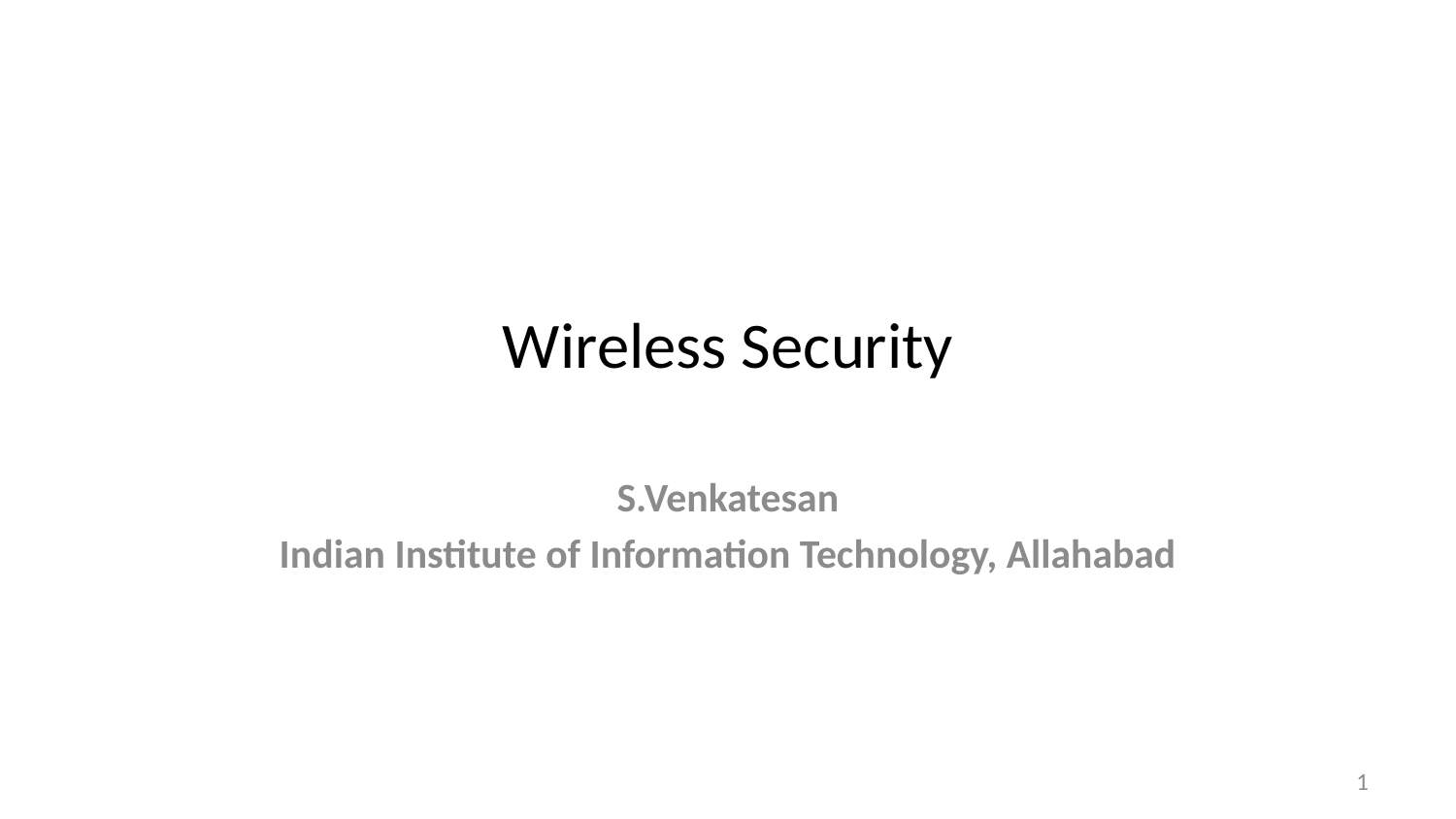

# Wireless Security
S.Venkatesan
Indian Institute of Information Technology, Allahabad

1